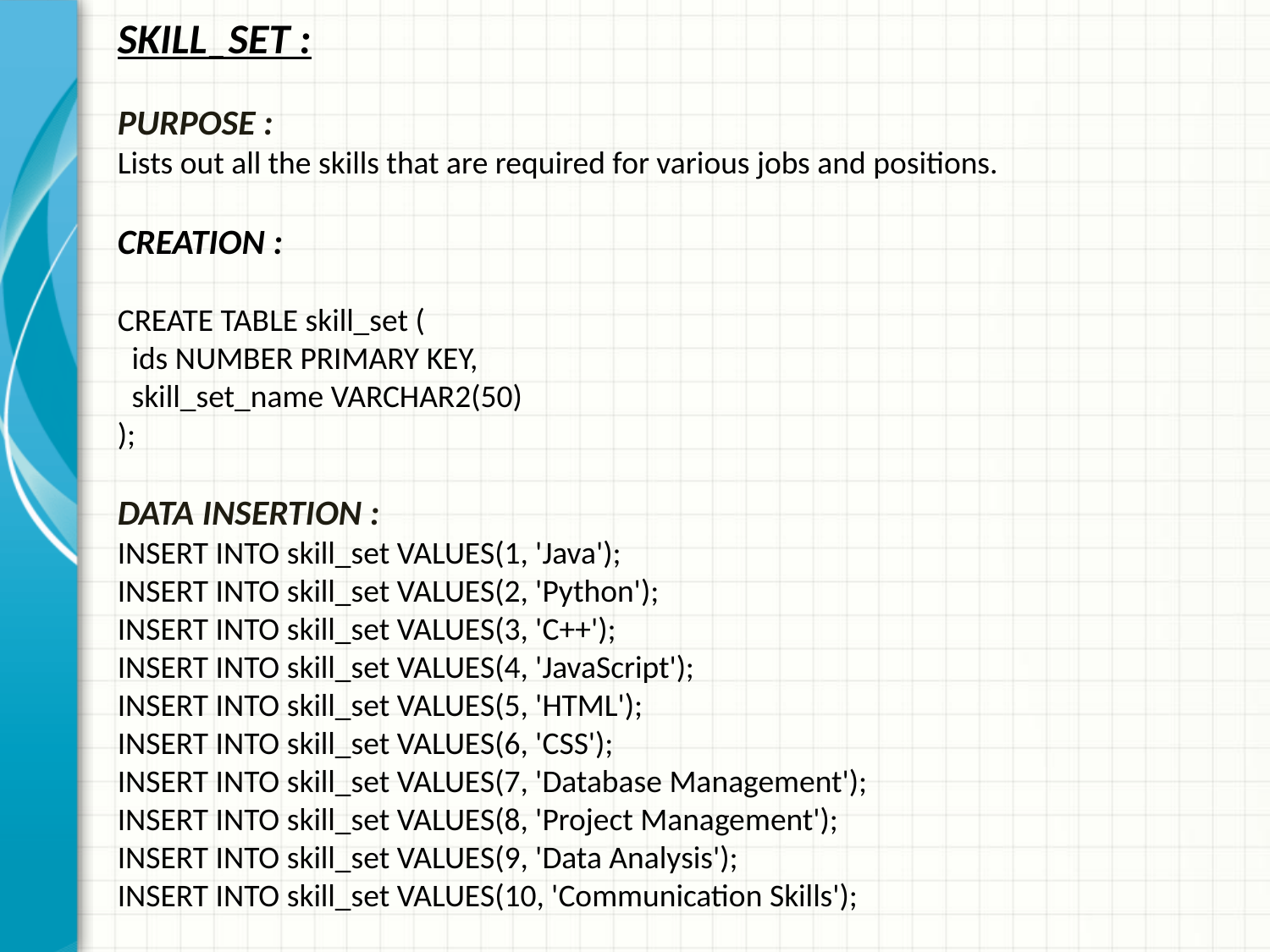

SKILL_SET :

PURPOSE :
Lists out all the skills that are required for various jobs and positions.

CREATION :

CREATE TABLE skill_set (
  ids NUMBER PRIMARY KEY,
  skill_set_name VARCHAR2(50)
);

DATA INSERTION :
INSERT INTO skill_set VALUES(1, 'Java');
INSERT INTO skill_set VALUES(2, 'Python');
INSERT INTO skill_set VALUES(3, 'C++');
INSERT INTO skill_set VALUES(4, 'JavaScript');
INSERT INTO skill_set VALUES(5, 'HTML');
INSERT INTO skill_set VALUES(6, 'CSS');
INSERT INTO skill_set VALUES(7, 'Database Management');
INSERT INTO skill_set VALUES(8, 'Project Management');
INSERT INTO skill_set VALUES(9, 'Data Analysis');
INSERT INTO skill_set VALUES(10, 'Communication Skills');